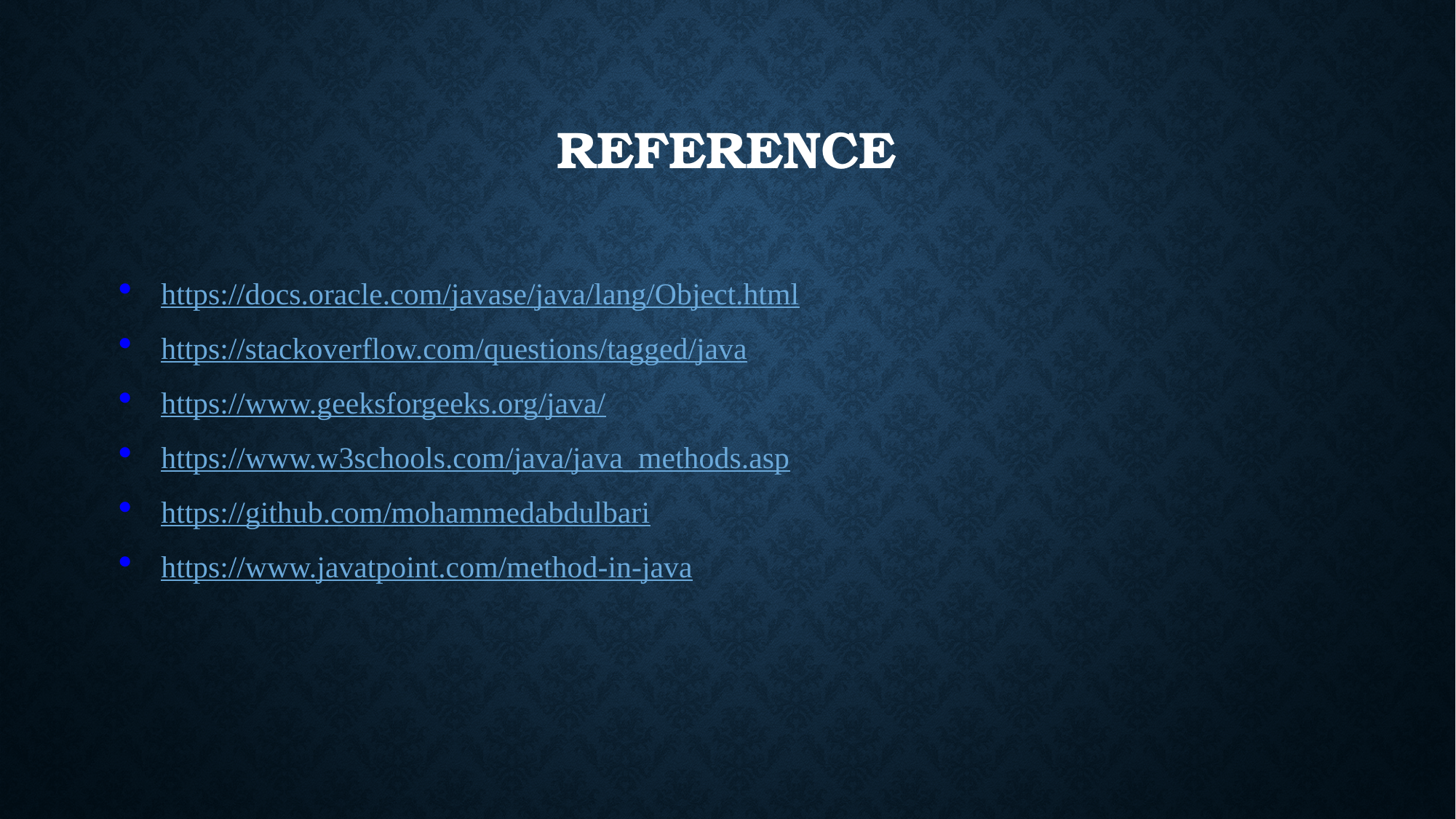

# reference
https://docs.oracle.com/javase/java/lang/Object.html
https://stackoverflow.com/questions/tagged/java
https://www.geeksforgeeks.org/java/
https://www.w3schools.com/java/java_methods.asp
https://github.com/mohammedabdulbari
https://www.javatpoint.com/method-in-java